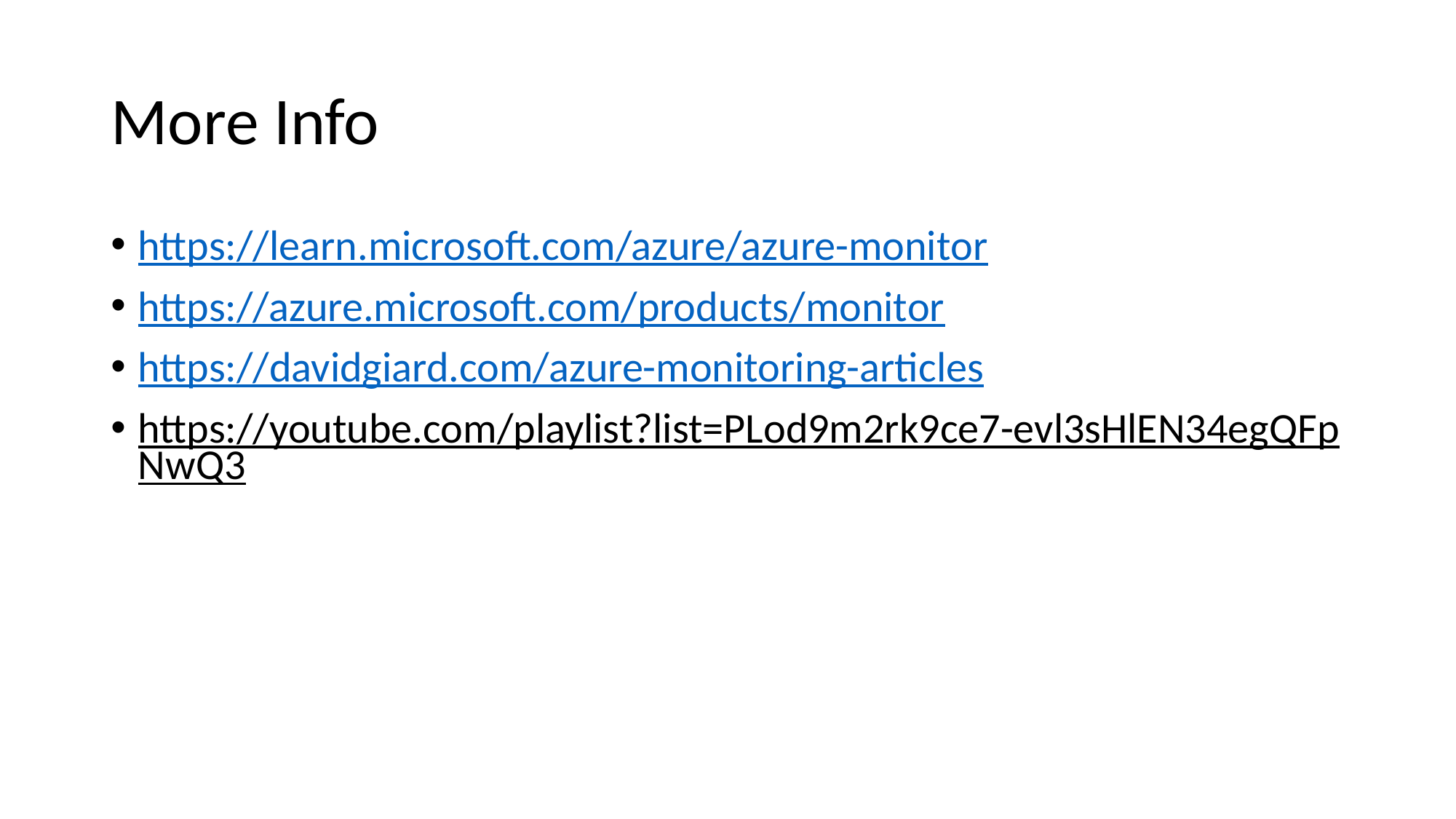

# More Info
https://learn.microsoft.com/azure/azure-monitor
https://azure.microsoft.com/products/monitor
https://davidgiard.com/azure-monitoring-articles
https://youtube.com/playlist?list=PLod9m2rk9ce7-evl3sHlEN34egQFpNwQ3